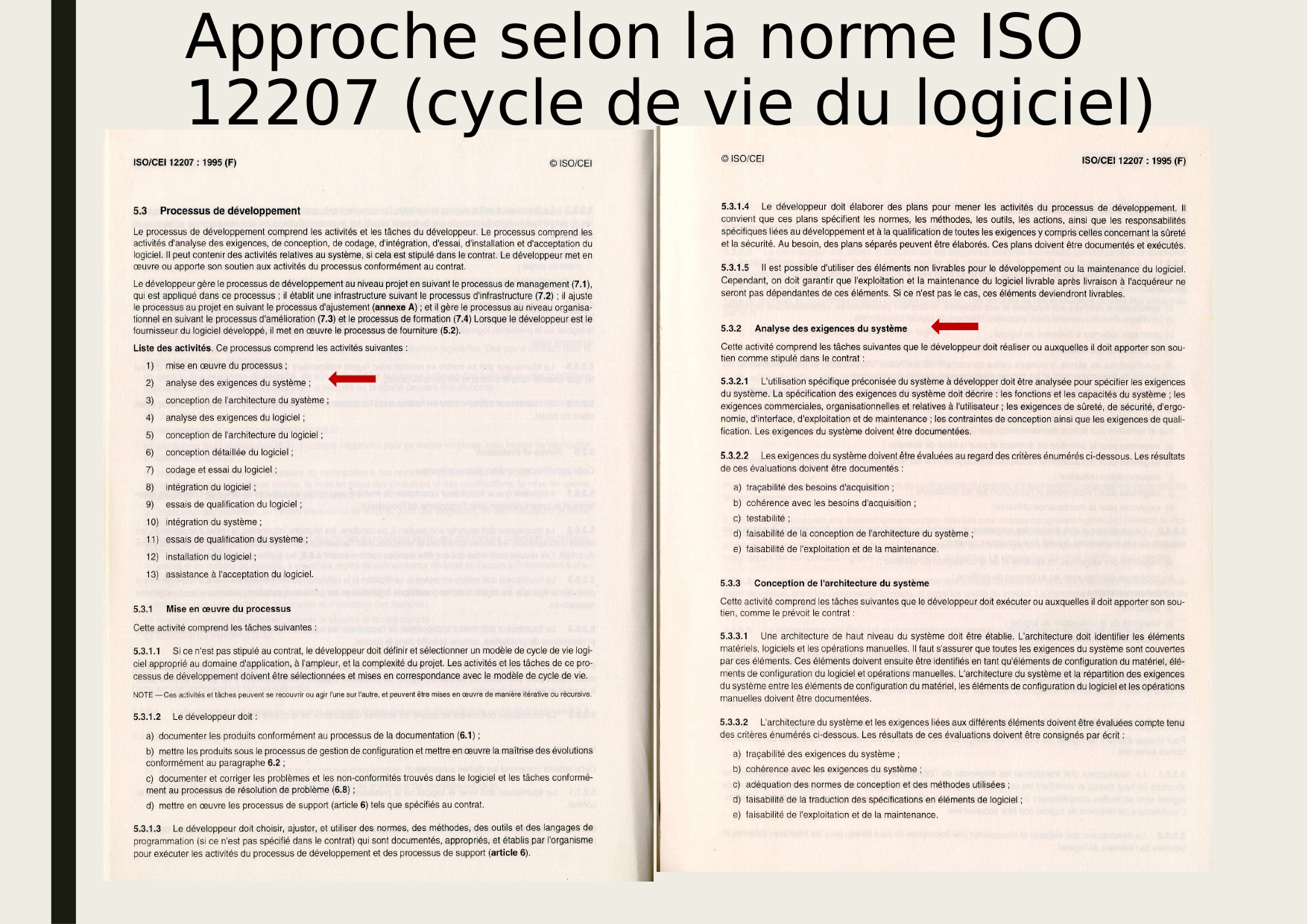

# Approche selon la norme ISO 12207 (cycle de vie du logiciel)

12